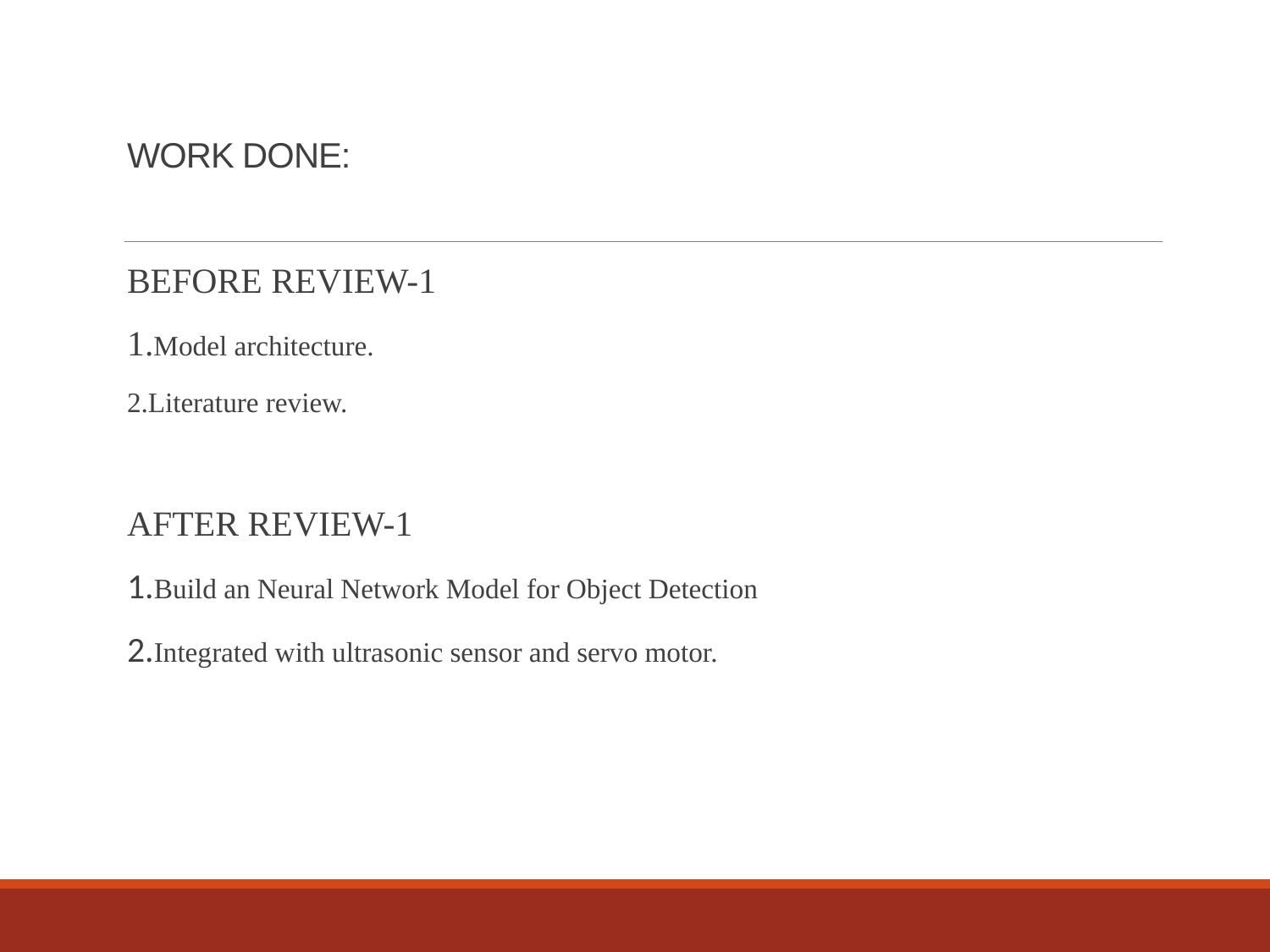

# WORK DONE:
BEFORE REVIEW-1
1.Model architecture.
2.Literature review.

AFTER REVIEW-1
1.Build an Neural Network Model for Object Detection
2.Integrated with ultrasonic sensor and servo motor.